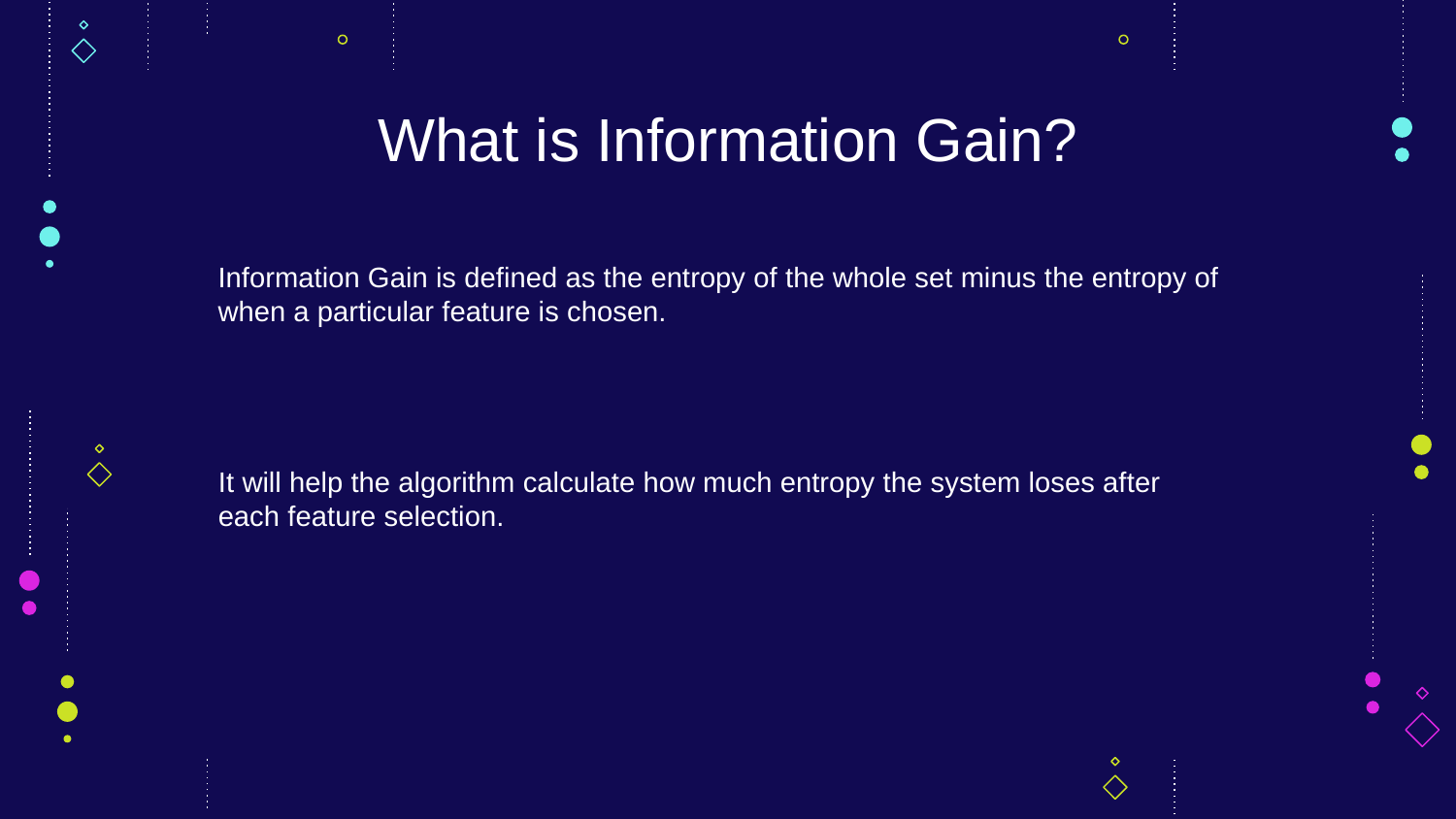

# What is Information Gain?
Information Gain is defined as the entropy of the whole set minus the entropy of
when a particular feature is chosen.
It will help the algorithm calculate how much entropy the system loses after
each feature selection.